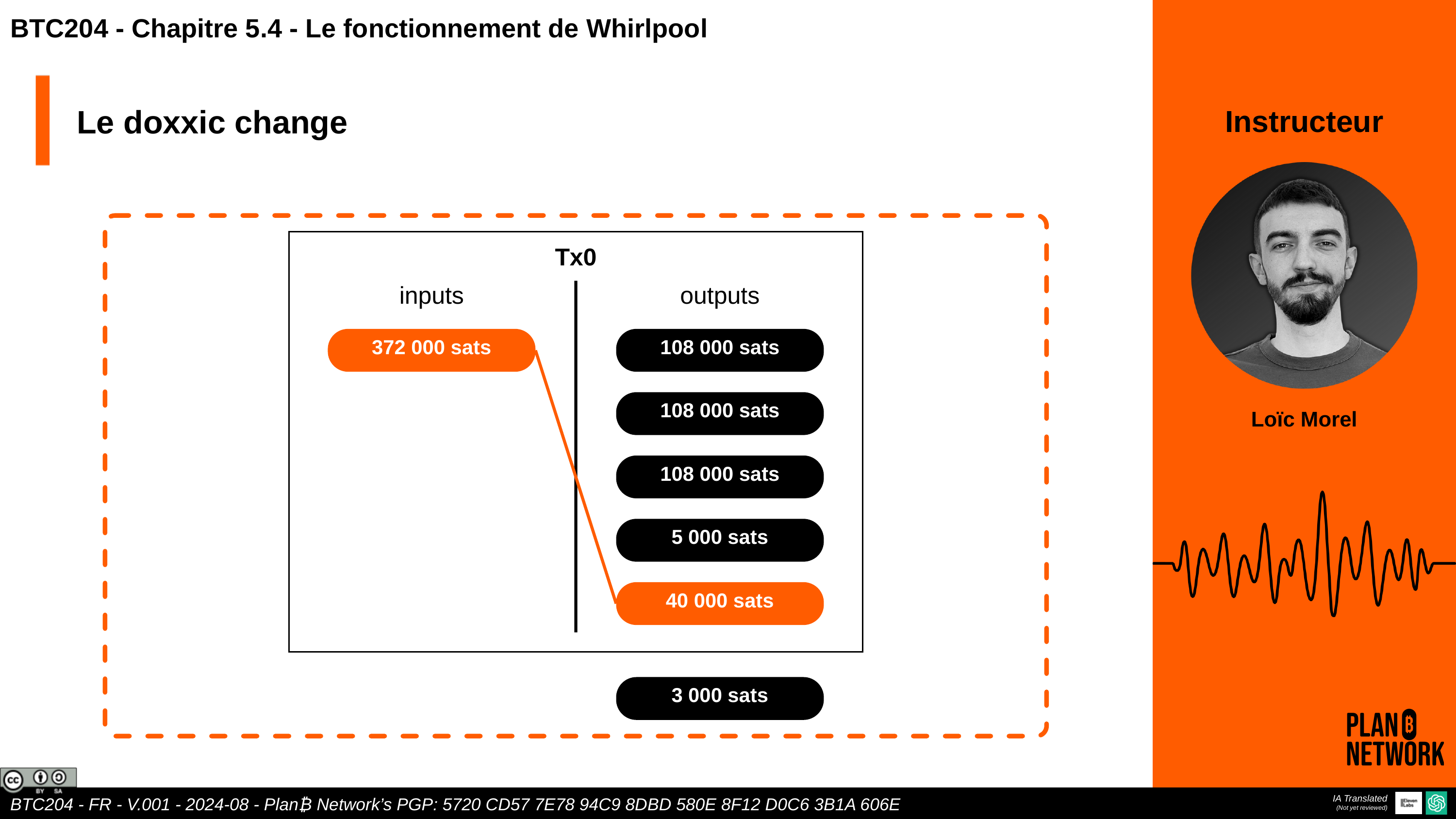

BTC204 - Chapitre 5.4 - Le fonctionnement de Whirlpool

Le doxxic change
Instructeur

Tx0
inputs
outputs

372 000 sats

108 000 sats

108 000 sats
Loïc Morel

108 000 sats

5 000 sats

40 000 sats

3 000 sats

IA Translated
(Not yet reviewed)
BTC204 - FR - V.001 - 2024-08 - Plan₿ Network’s PGP: 5720 CD57 7E78 94C9 8DBD 580E 8F12 D0C6 3B1A 606E